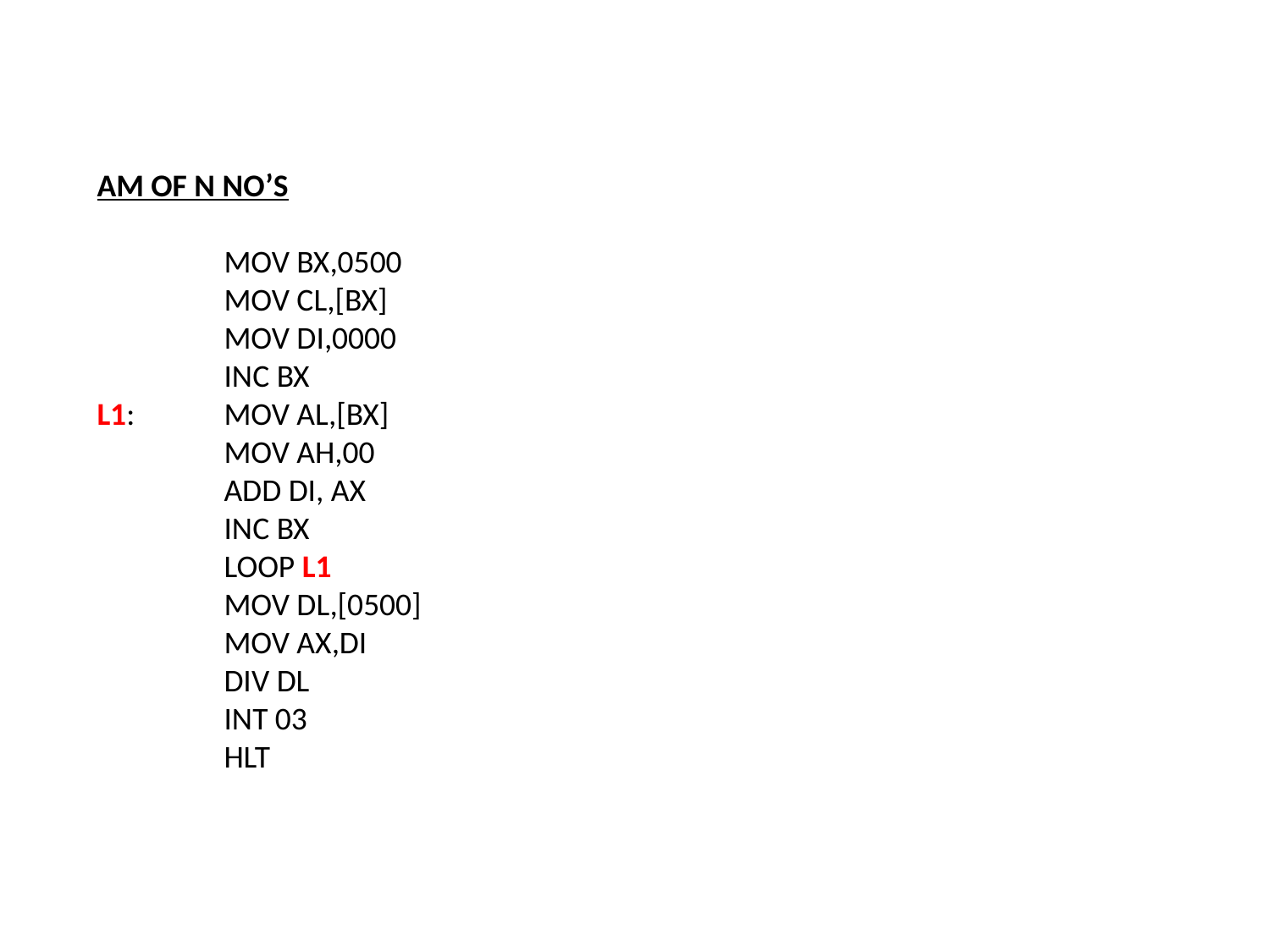

AM OF N NO’S

	MOV BX,0500
	MOV CL,[BX]
	MOV DI,0000
	INC BX
L1: 	MOV AL,[BX]
	MOV AH,00
	ADD DI, AX
	INC BX
	LOOP L1
	MOV DL,[0500]
	MOV AX,DI
	DIV DL
	INT 03
	HLT